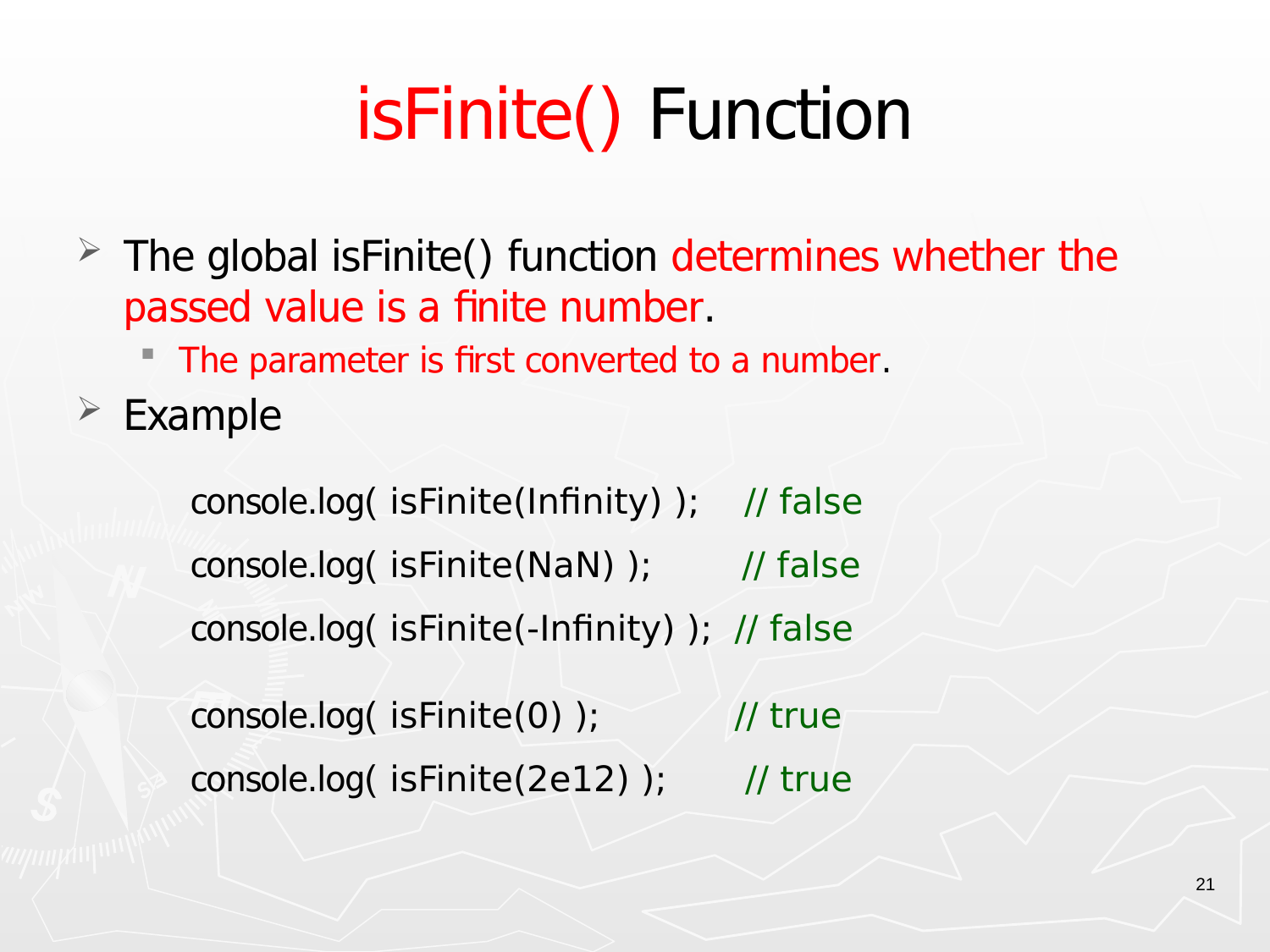

# isFinite() Function
The global isFinite() function determines whether the passed value is a finite number.
The parameter is first converted to a number.
Example
console.log( isFinite(Infinity) );    // false
console.log( isFinite(NaN) );        // false
console.log( isFinite(-Infinity) );  // false

console.log( isFinite(0) );            // true
console.log( isFinite(2e12) );       // true
21